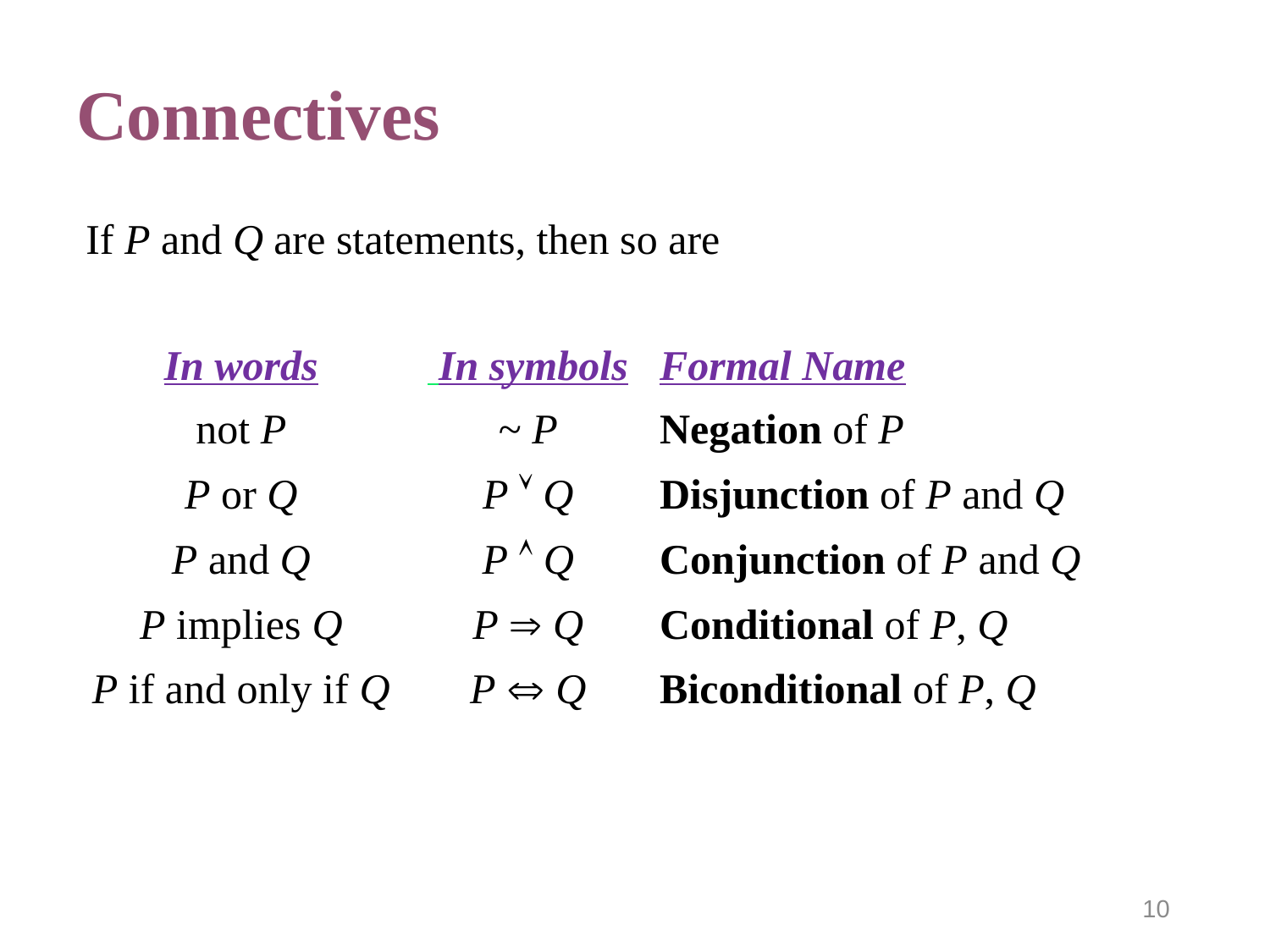

# Connectives
If P and Q are statements, then so are

In words

 In symbols
Formal Name
not P

~ P
Negation of P
P or Q

P ∨ Q
Disjunction of P and Q
P and Q

P ∧ Q
Conjunction of P and Q
P implies Q

P ⇒ Q
Conditional of P, Q
P if and only if Q

P ⇔ Q
Biconditional of P, Q

10